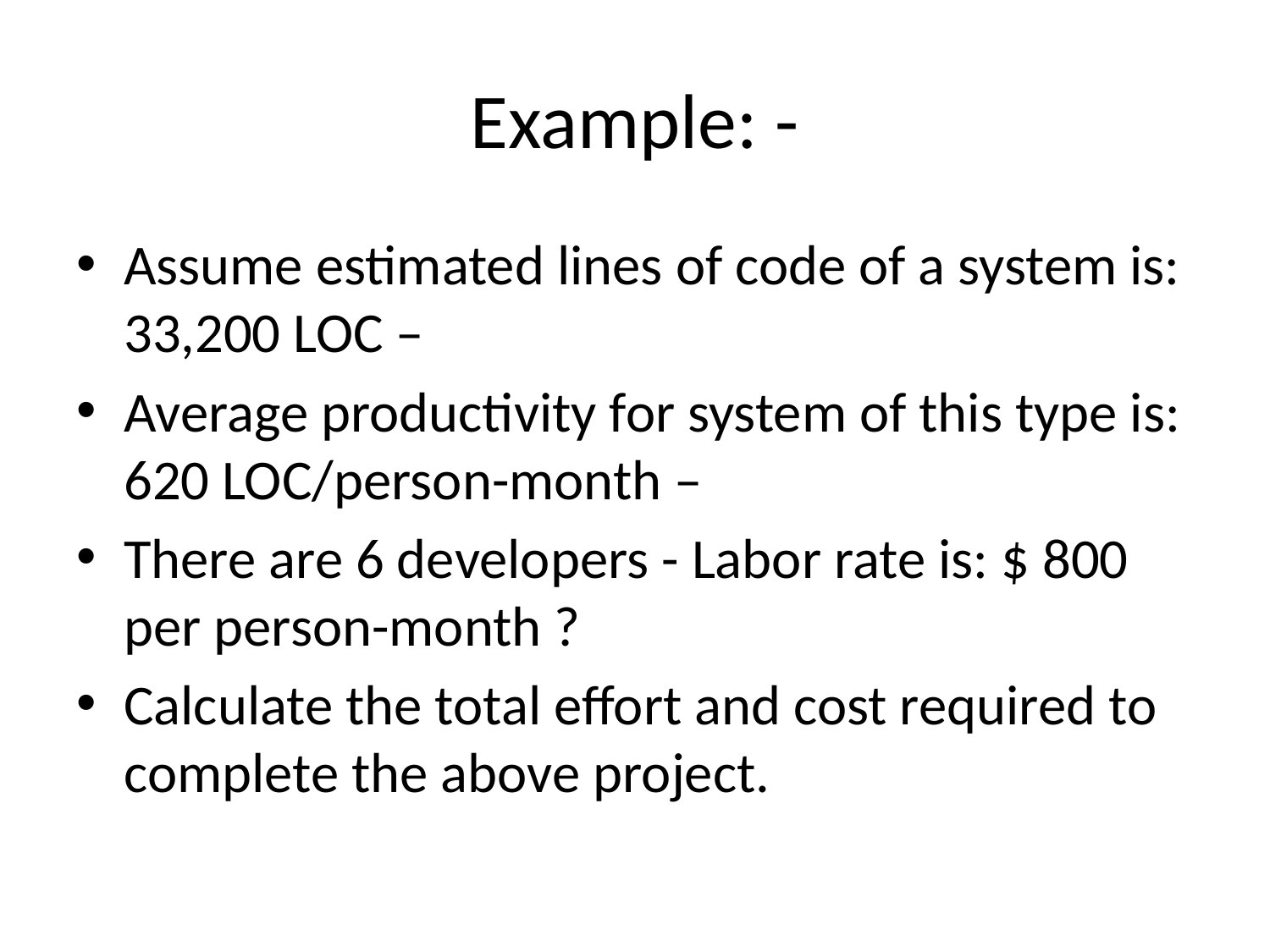

# Example: -
Assume estimated lines of code of a system is: 33,200 LOC –
Average productivity for system of this type is: 620 LOC/person-month –
There are 6 developers - Labor rate is: $ 800 per person-month ?
Calculate the total effort and cost required to complete the above project.